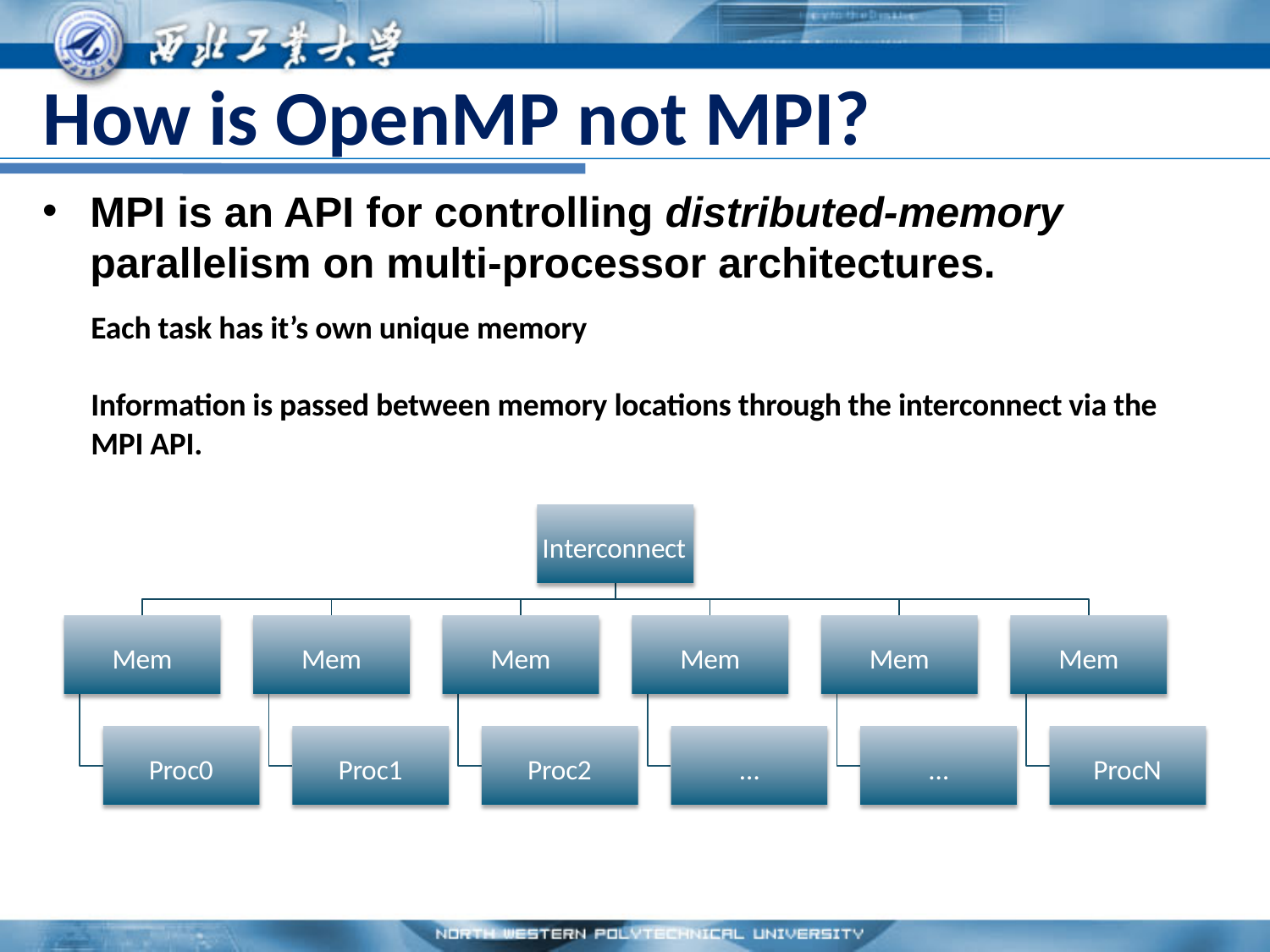

# How is OpenMP not MPI?
MPI is an API for controlling distributed-memory parallelism on multi‐processor architectures.
Each task has it’s own unique memory

Information is passed between memory locations through the interconnect via the MPI API.

Interconnect

Mem
Mem
Mem
Mem
Mem
Mem

Proc0
Proc1
Proc2
…
…
ProcN